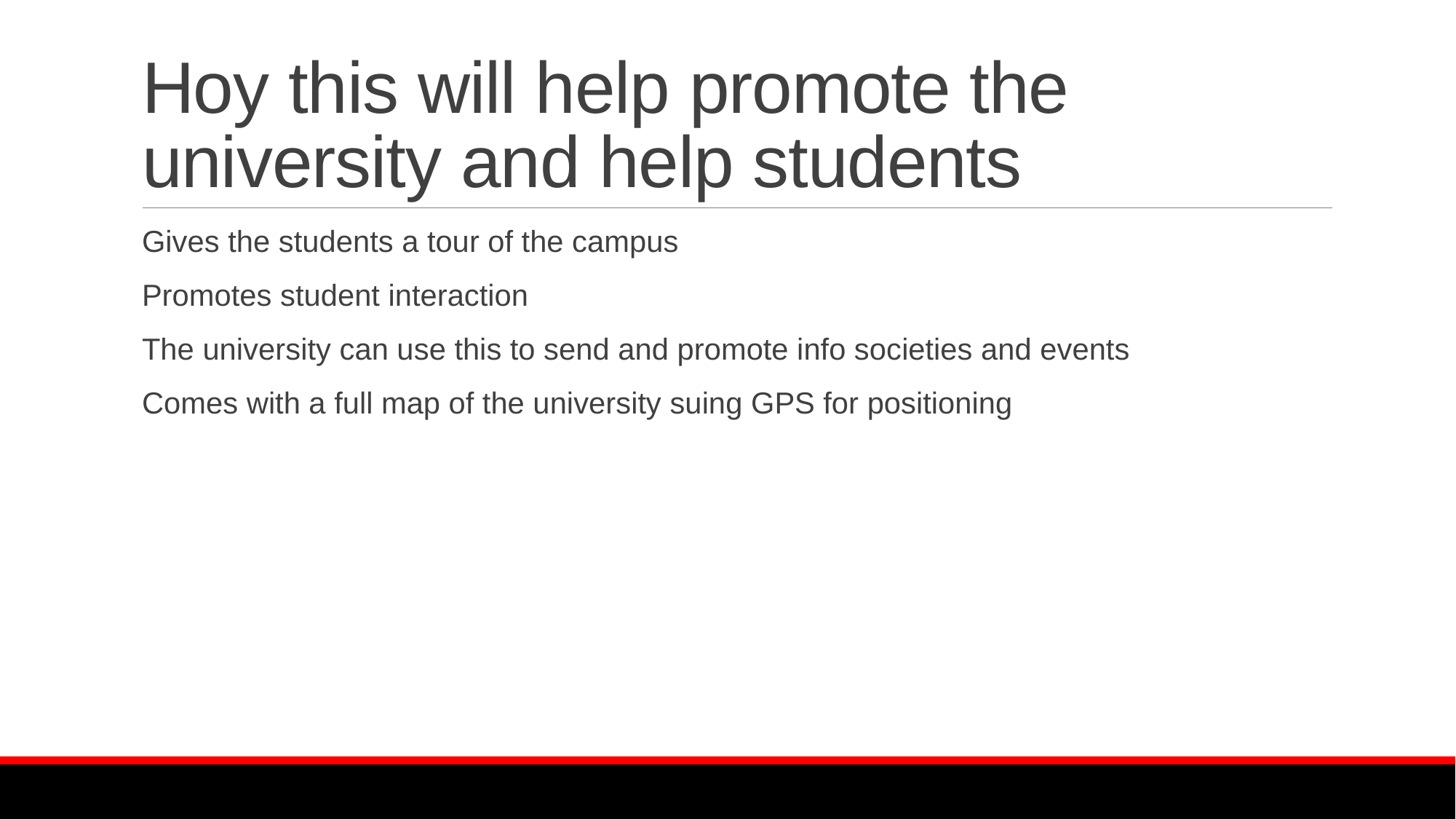

# Hoy this will help promote the university and help students
Gives the students a tour of the campus
Promotes student interaction
The university can use this to send and promote info societies and events
Comes with a full map of the university suing GPS for positioning